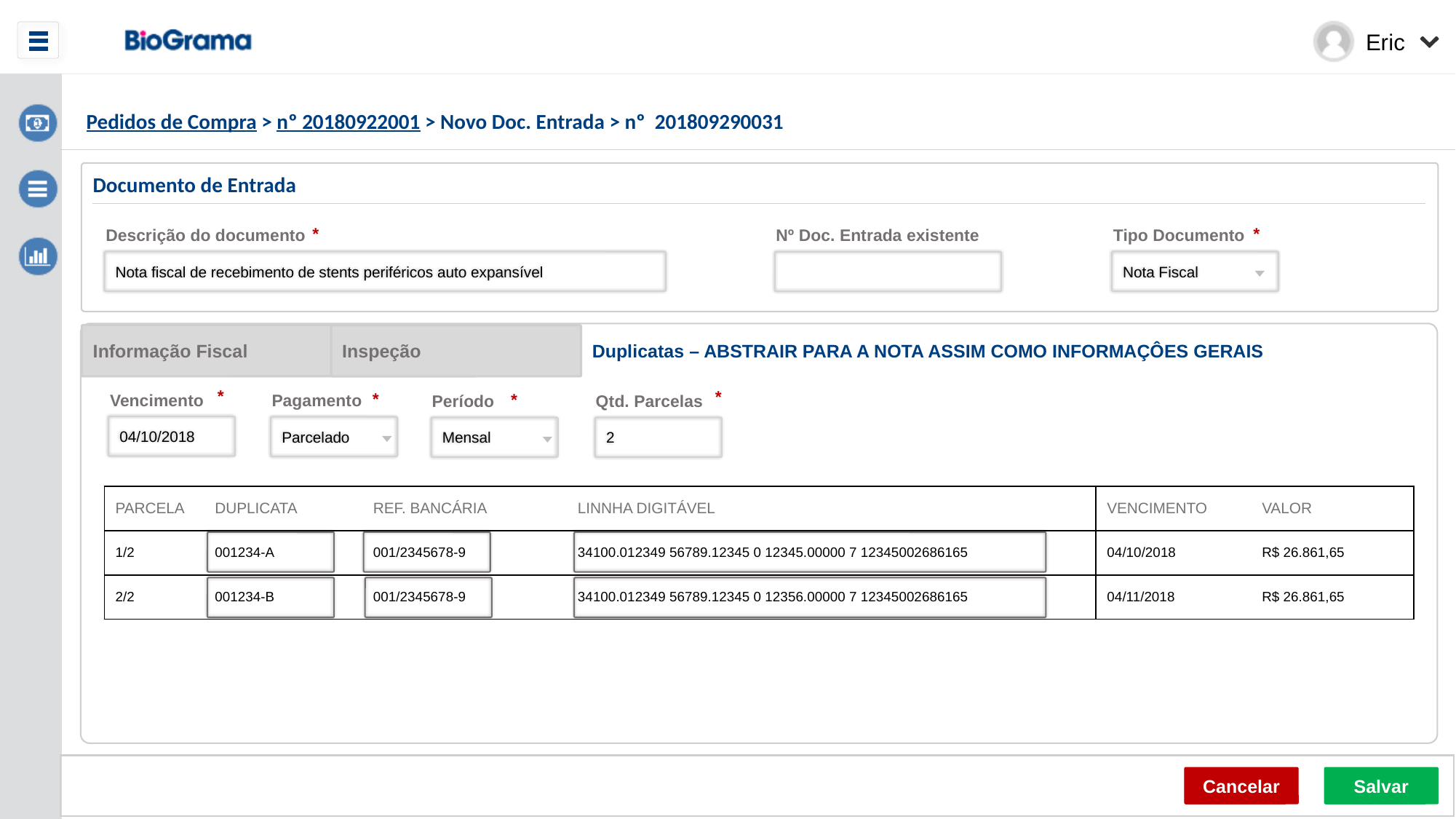

Pedidos de Compra > nº 20180922001 > Novo Doc. Entrada > nº  201809290031

Documento de Entrada
*
Descrição do documento
Nota fiscal de recebimento de stents periféricos auto expansível
*
Tipo Documento
Nota Fiscal

Nº Doc. Entrada existente

Informação Fiscal
Inspeção
Duplicatas – ABSTRAIR PARA A NOTA ASSIM COMO INFORMAÇÔES GERAIS
*
Vencimento
04/10/2018
*
Qtd. Parcelas
2
*
Pagamento
Parcelado

*
Período
Mensal

| PARCELA | DUPLICATA | REF. BANCÁRIA | LINNHA DIGITÁVEL | VENCIMENTO | VALOR |
| --- | --- | --- | --- | --- | --- |
| 1/2 | 001234-A | 001/2345678-9 | 34100.012349 56789.12345 0 12345.00000 7 12345002686165 | 04/10/2018 | R$ 26.861,65 |
| 2/2 | 001234-B | 001/2345678-9 | 34100.012349 56789.12345 0 12356.00000 7 12345002686165 | 04/11/2018 | R$ 26.861,65 |

Cancelar
Salvar